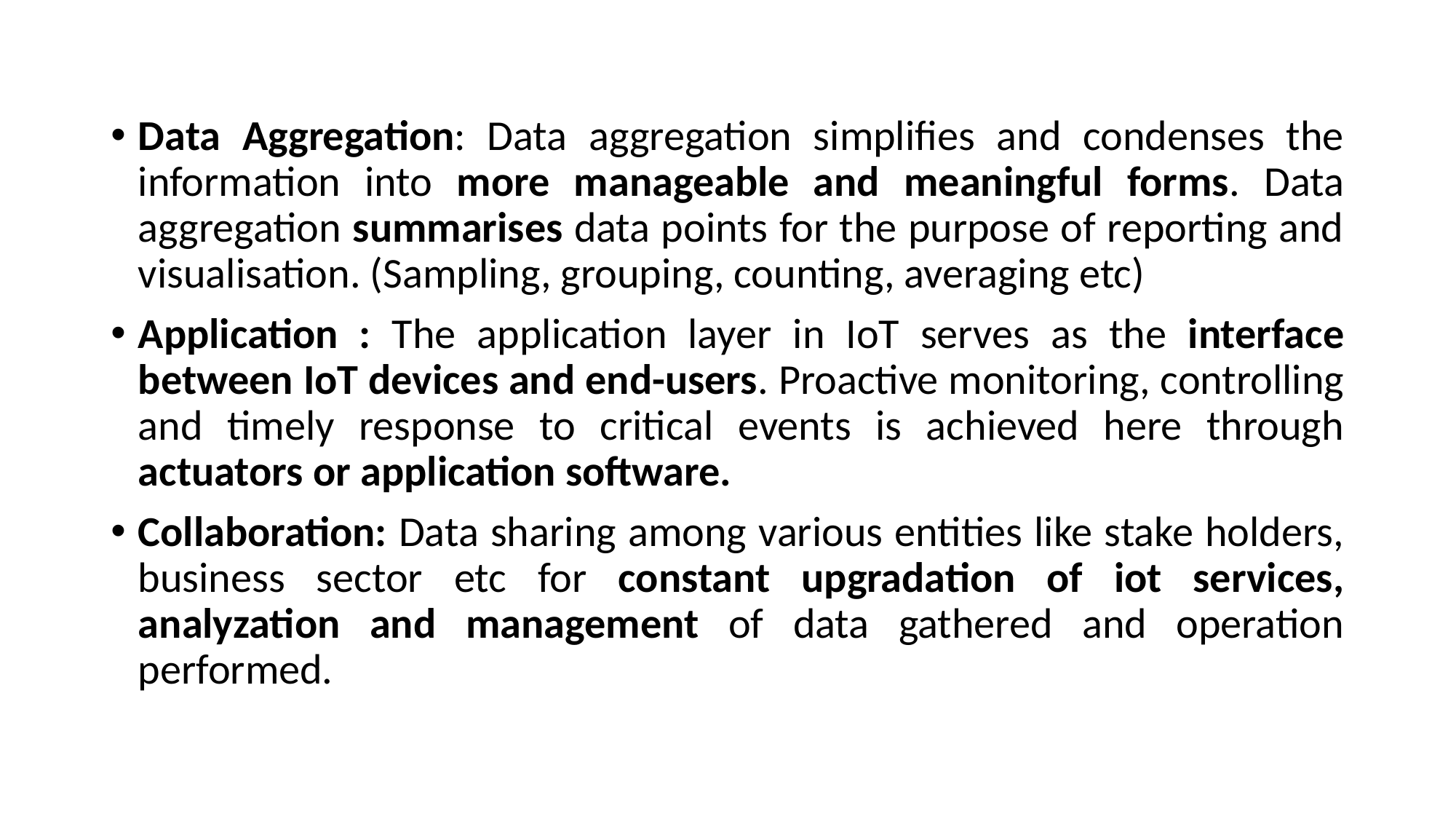

Data Aggregation: Data aggregation simplifies and condenses the information into more manageable and meaningful forms. Data aggregation summarises data points for the purpose of reporting and visualisation. (Sampling, grouping, counting, averaging etc)
Application : The application layer in IoT serves as the interface between IoT devices and end-users. Proactive monitoring, controlling and timely response to critical events is achieved here through actuators or application software.
Collaboration: Data sharing among various entities like stake holders, business sector etc for constant upgradation of iot services, analyzation and management of data gathered and operation performed.